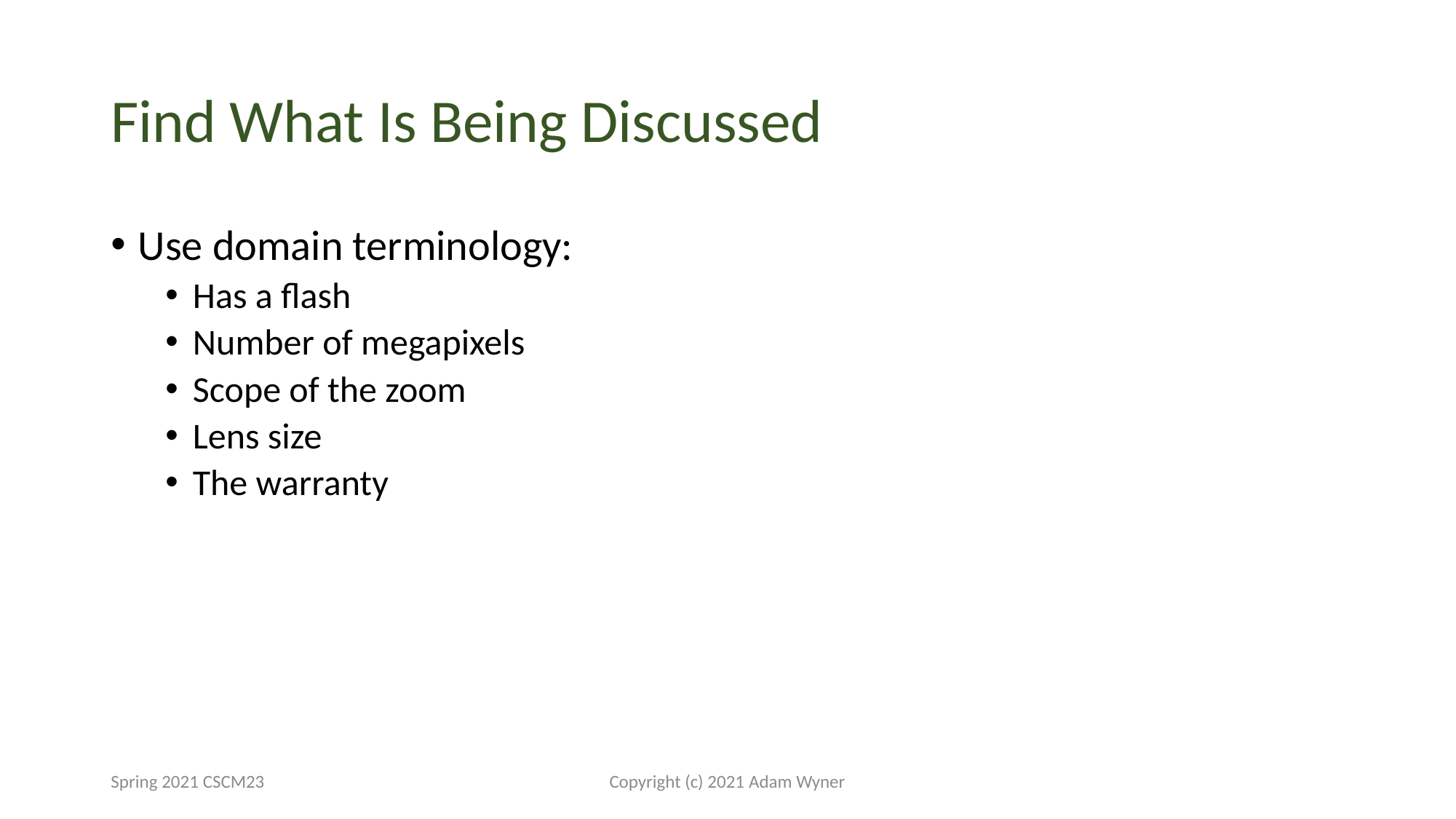

# Find What Is Being Discussed
Use domain terminology:
Has a flash
Number of megapixels
Scope of the zoom
Lens size
The warranty
Spring 2021 CSCM23
Copyright (c) 2021 Adam Wyner